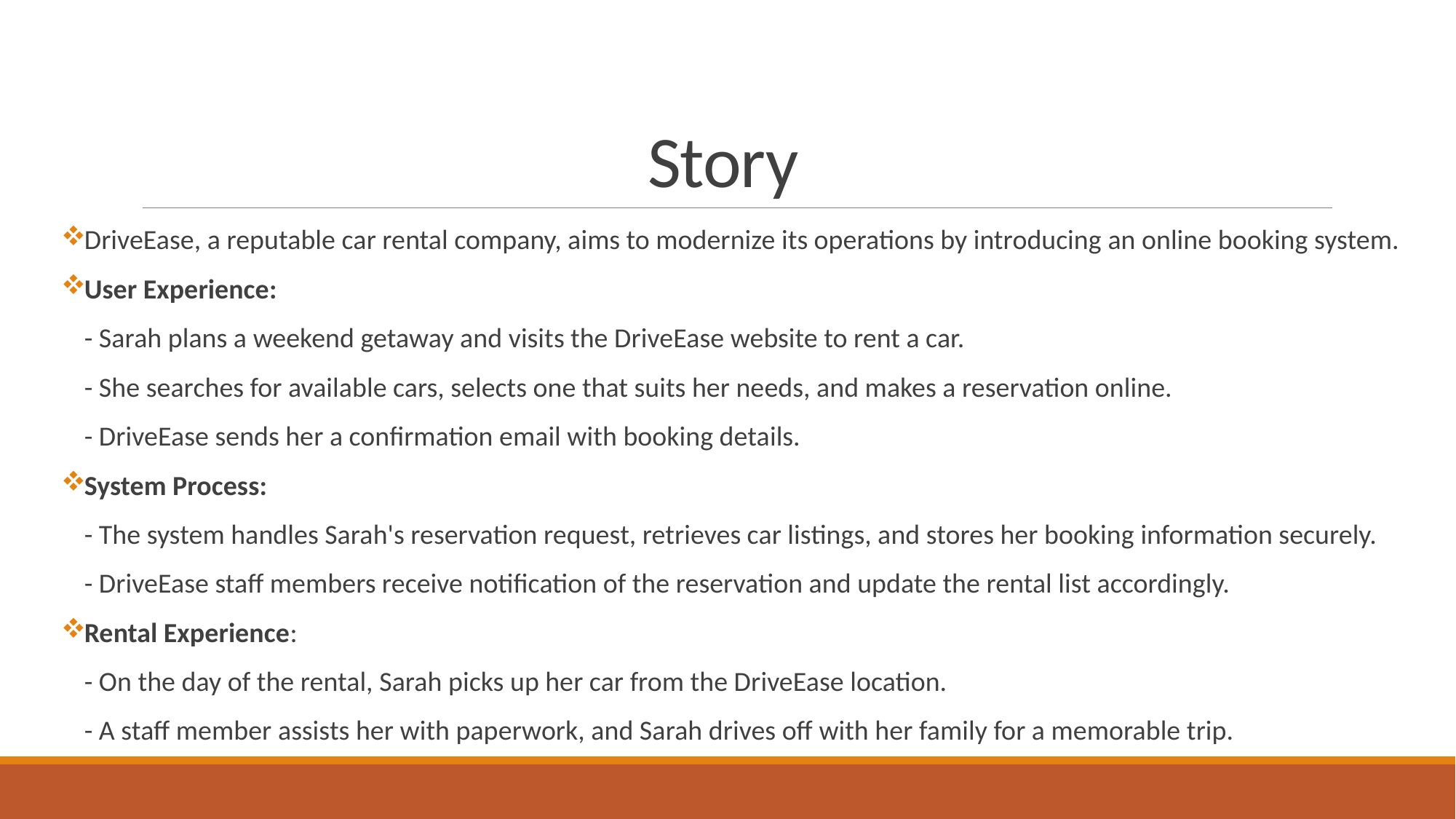

# Story
DriveEase, a reputable car rental company, aims to modernize its operations by introducing an online booking system.
User Experience:
  - Sarah plans a weekend getaway and visits the DriveEase website to rent a car.
  - She searches for available cars, selects one that suits her needs, and makes a reservation online.
  - DriveEase sends her a confirmation email with booking details.
System Process:
  - The system handles Sarah's reservation request, retrieves car listings, and stores her booking information securely.
  - DriveEase staff members receive notification of the reservation and update the rental list accordingly.
Rental Experience:
  - On the day of the rental, Sarah picks up her car from the DriveEase location.
  - A staff member assists her with paperwork, and Sarah drives off with her family for a memorable trip.